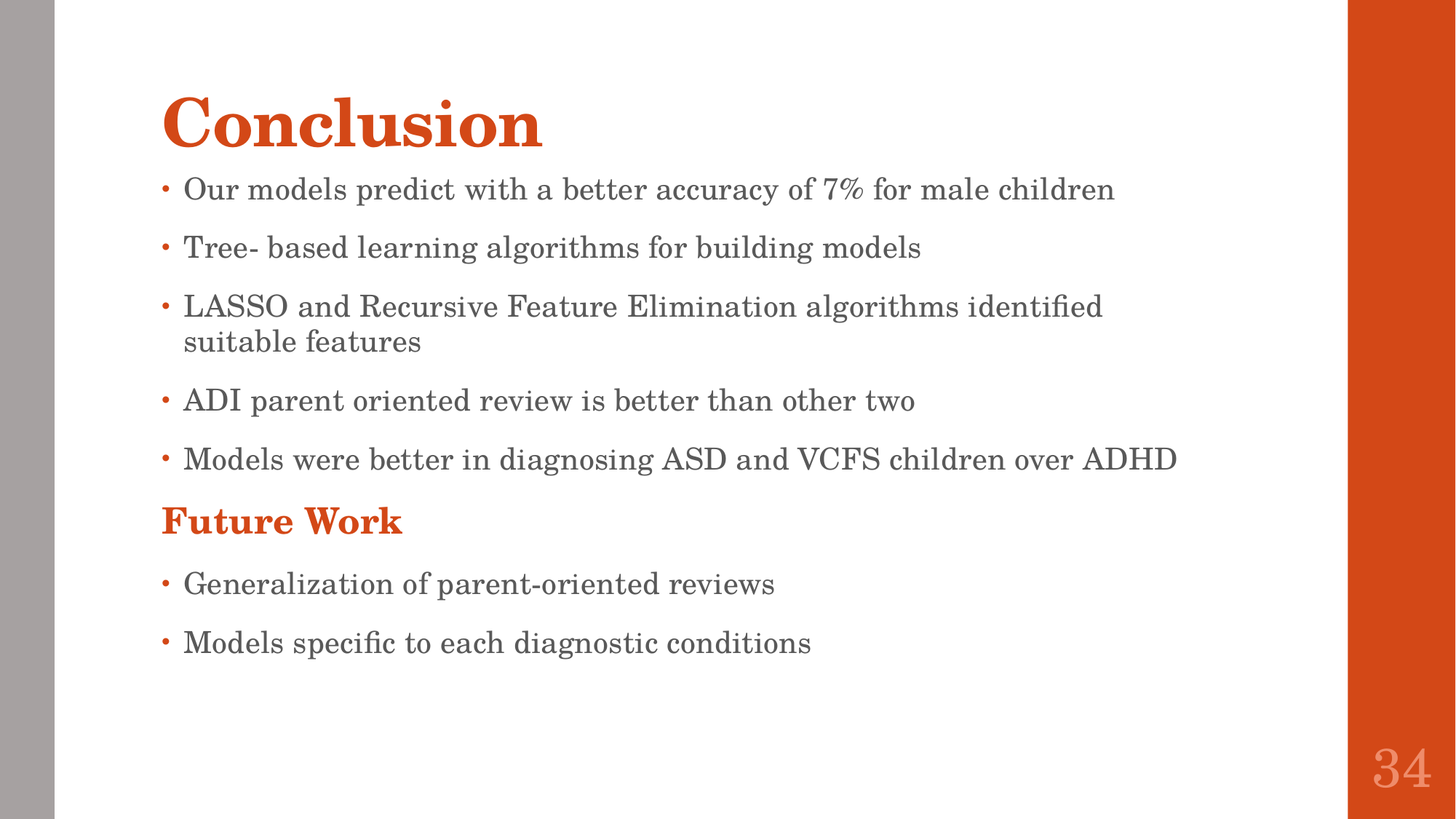

# Conclusion
Our models predict with a better accuracy of 7% for male children
Tree- based learning algorithms for building models
LASSO and Recursive Feature Elimination algorithms identified suitable features
ADI parent oriented review is better than other two
Models were better in diagnosing ASD and VCFS children over ADHD
Future Work
Generalization of parent-oriented reviews
Models specific to each diagnostic conditions

34